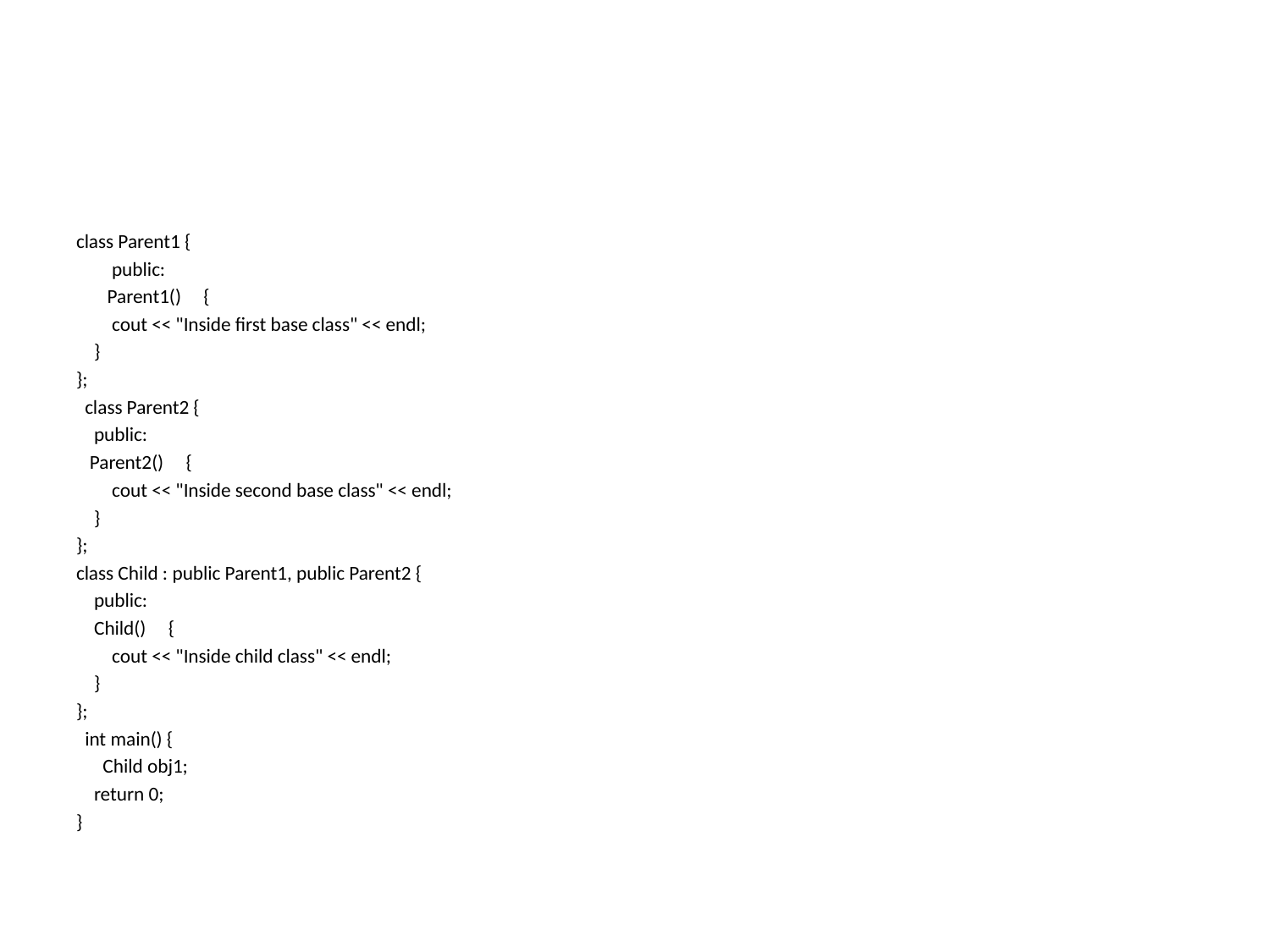

#
class Parent1 {
        public:
       Parent1()     {
        cout << "Inside first base class" << endl;
    }
};
  class Parent2 {
    public:
   Parent2()     {
        cout << "Inside second base class" << endl;
    }
};
class Child : public Parent1, public Parent2 {
    public:
    Child()     {
        cout << "Inside child class" << endl;
    }
};
  int main() {
      Child obj1;
    return 0;
}